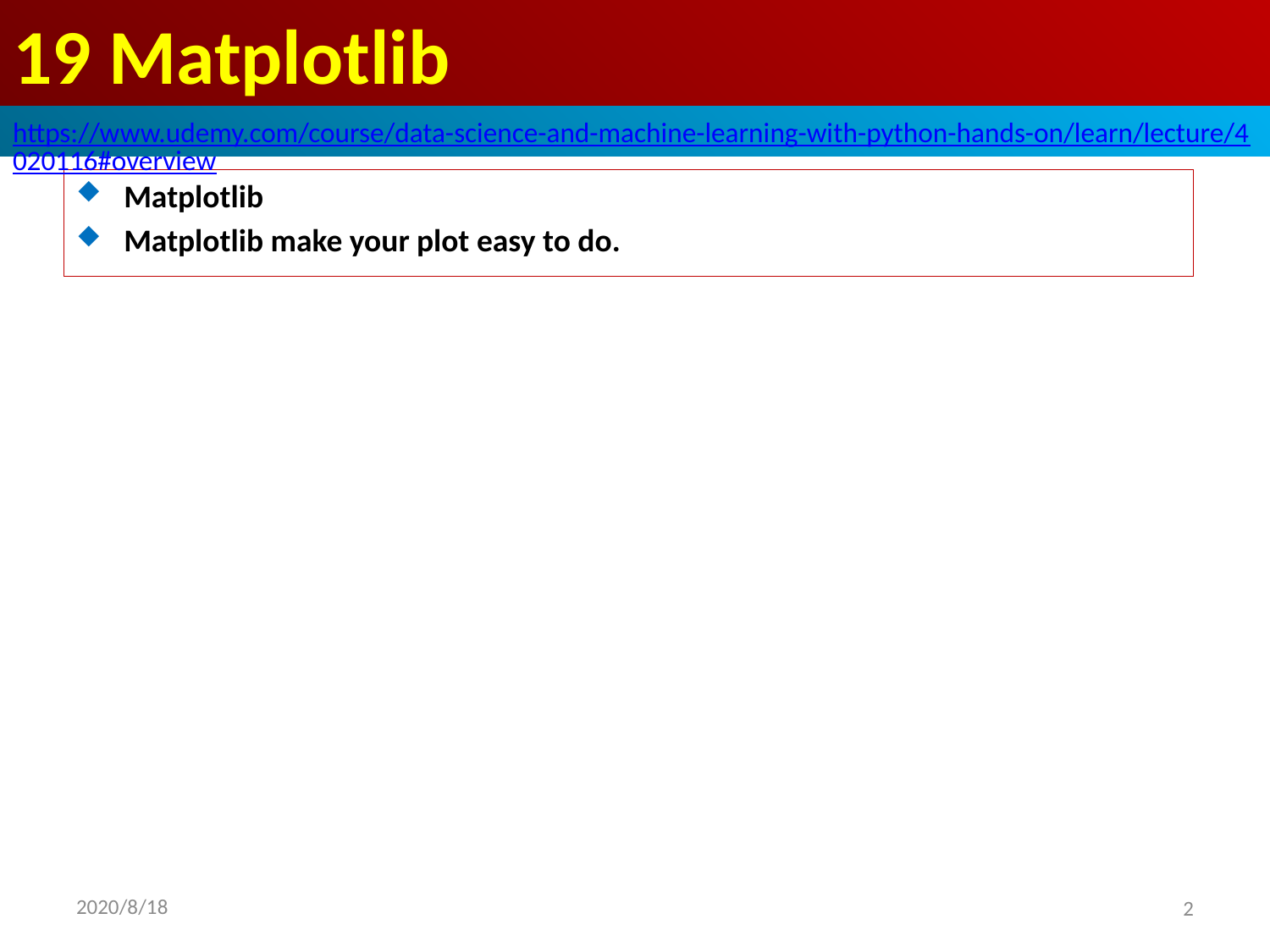

# 19 Matplotlib
https://www.udemy.com/course/data-science-and-machine-learning-with-python-hands-on/learn/lecture/4020116#overview
Matplotlib
Matplotlib make your plot easy to do.

2020/8/18
2